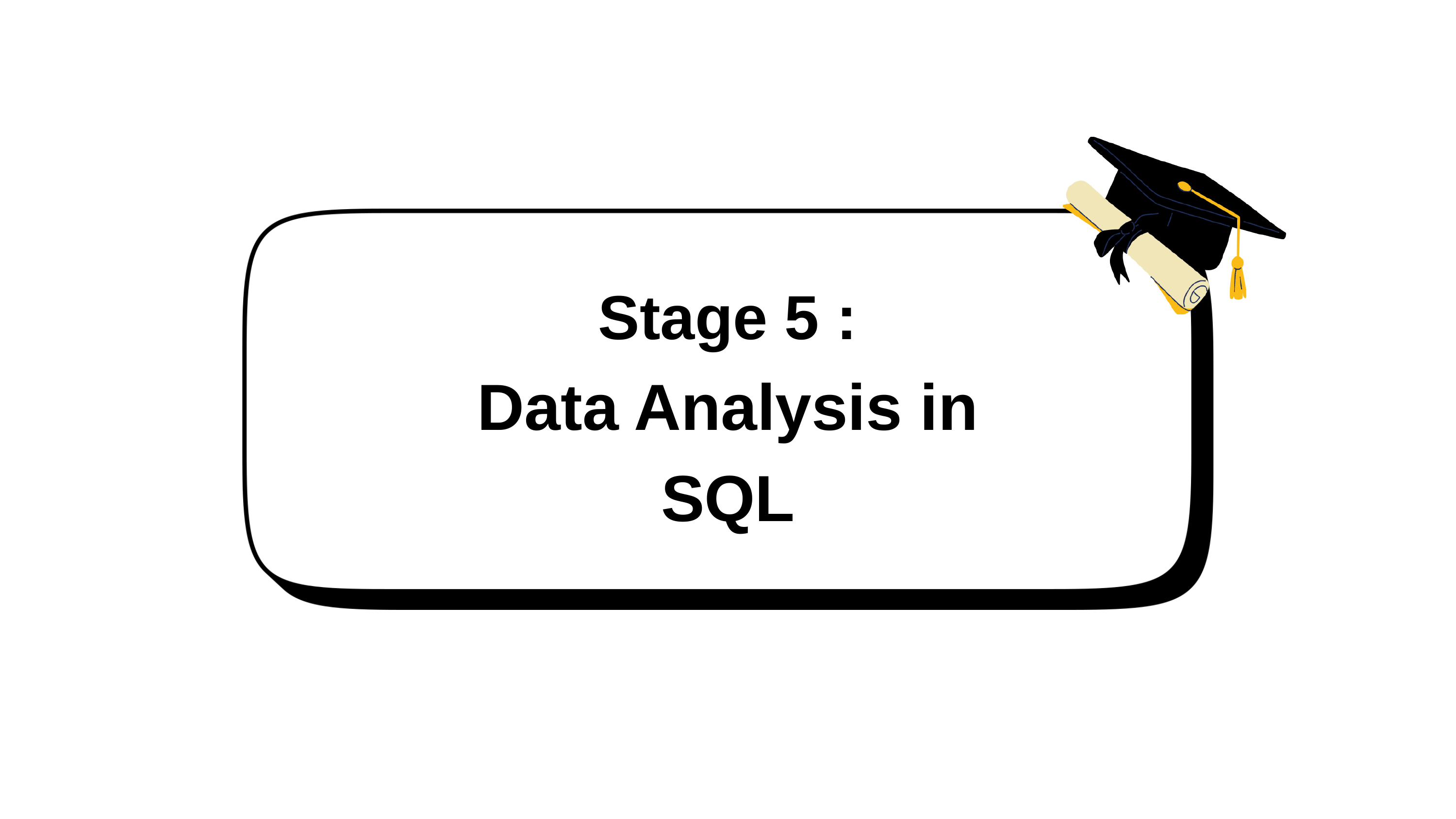

Stage 5 :
Data Analysis in SQL